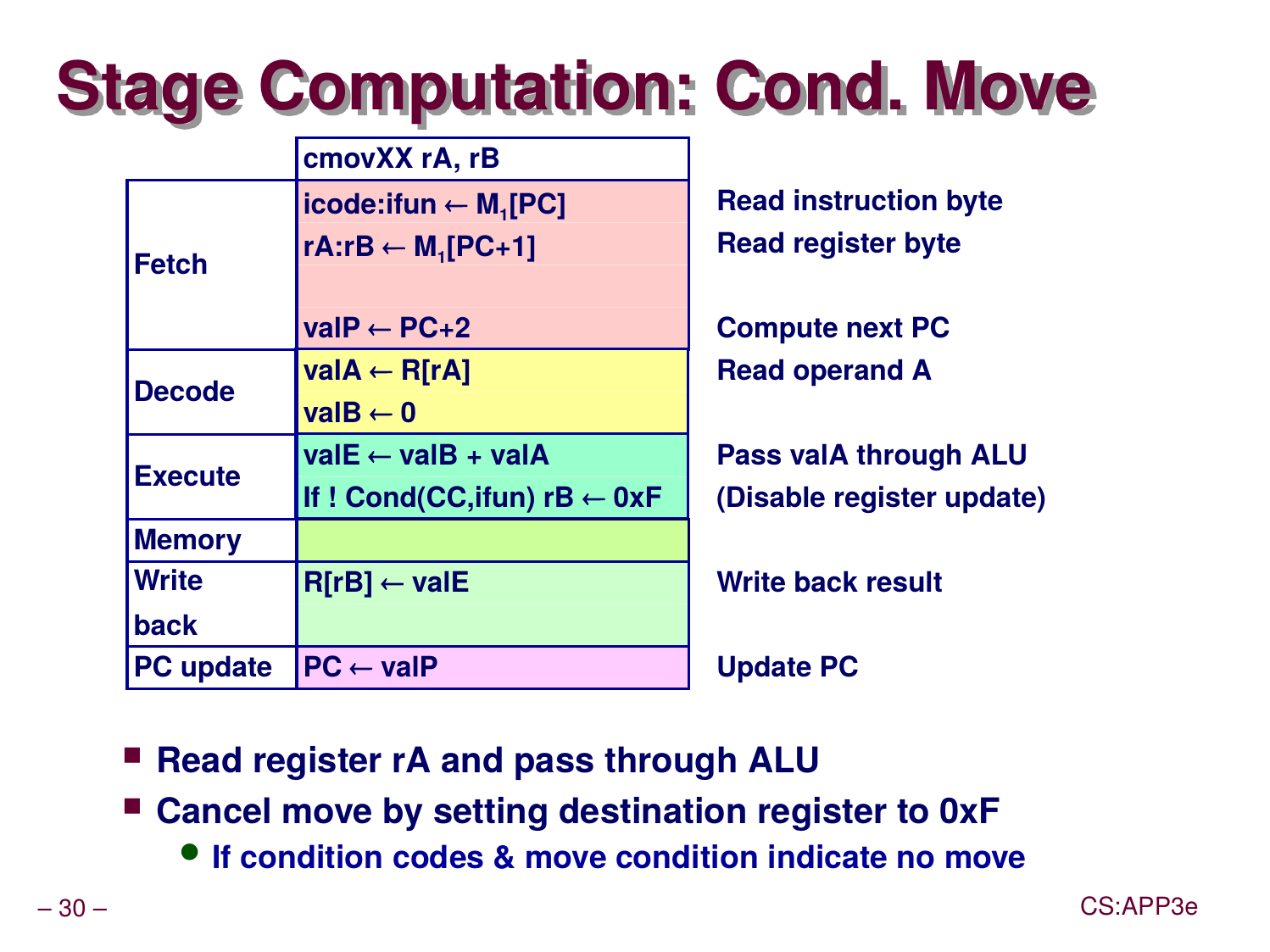

# Stage Computation: Cond. Move
cmovXX rA, rB
Fetch
icode:ifun ← M1[PC]

Read instruction byte
rA:rB ← M1[PC+1]
Read register byte

valP ← PC+2
Compute next PC

Decode
valA ← R[rA]
Read operand A
valB ← 0

Execute
valE ← valB + valA
Pass valA through ALU
If ! Cond(CC,ifun) rB ← 0xF
(Disable register update)
Memory

Write
back
R[rB] ← valE

Write back result

PC update
PC ← valP
Update PC
Read register rA and pass through ALU
Cancel move by setting destination register to 0xF
If condition codes & move condition indicate no move